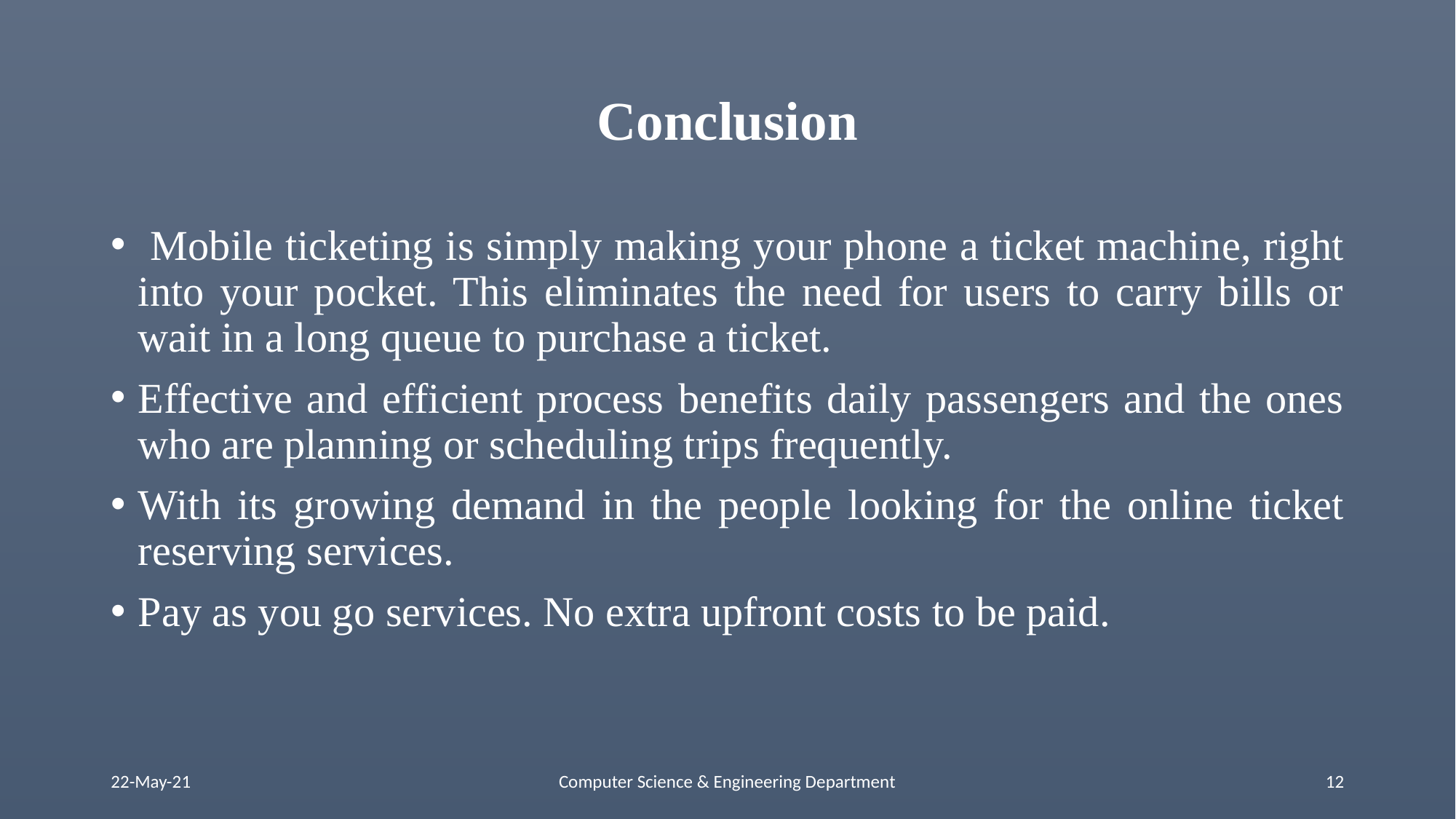

# Conclusion
 Mobile ticketing is simply making your phone a ticket machine, right into your pocket. This eliminates the need for users to carry bills or wait in a long queue to purchase a ticket.
Effective and efficient process benefits daily passengers and the ones who are planning or scheduling trips frequently.
With its growing demand in the people looking for the online ticket reserving services.
Pay as you go services. No extra upfront costs to be paid.

22-May-21
Computer Science & Engineering Department
12